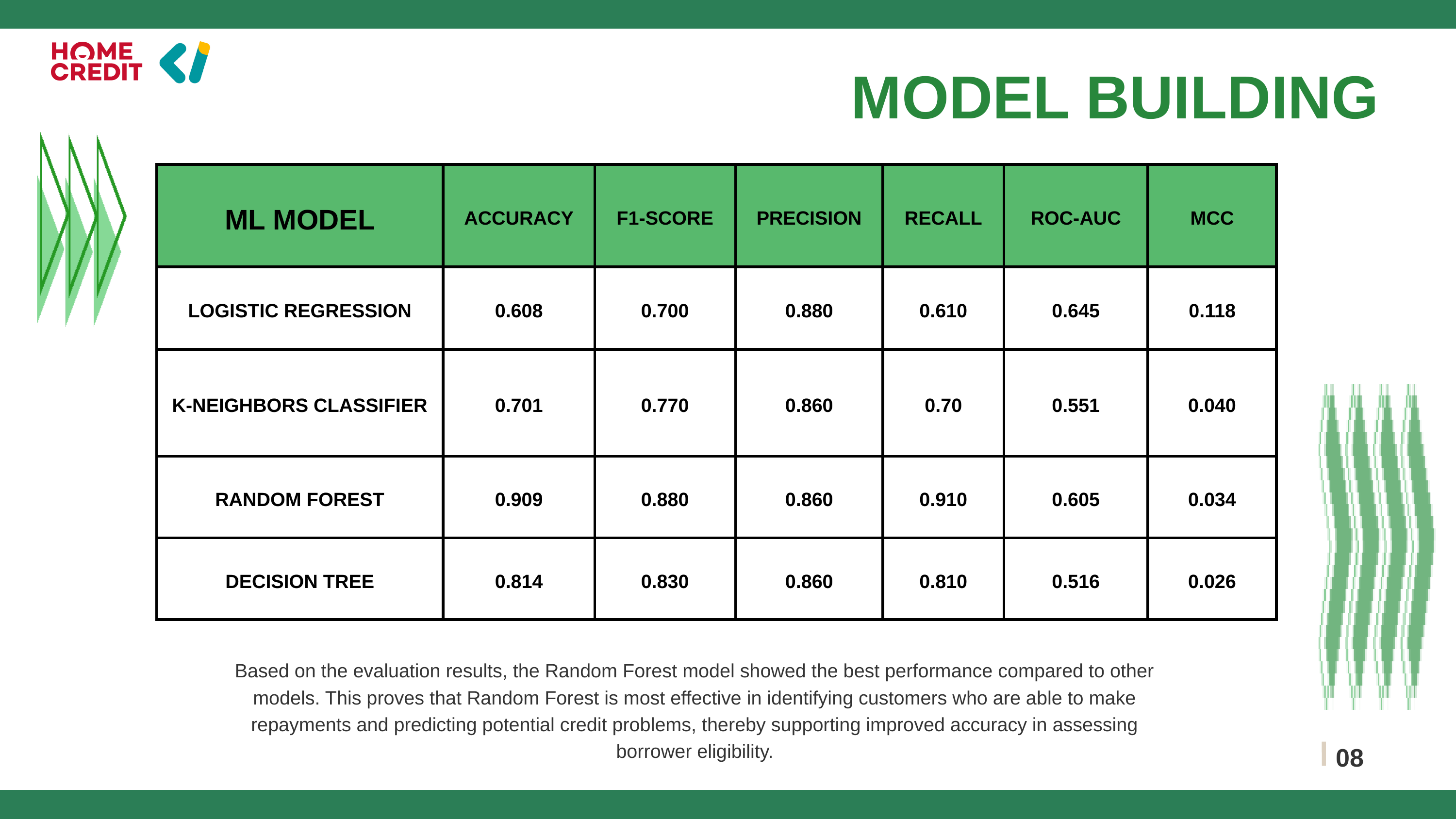

MODEL BUILDING
| ML MODEL | ACCURACY | F1-SCORE | PRECISION | RECALL | ROC-AUC | MCC |
| --- | --- | --- | --- | --- | --- | --- |
| LOGISTIC REGRESSION | 0.608 | 0.700 | 0.880 | 0.610 | 0.645 | 0.118 |
| K-NEIGHBORS CLASSIFIER | 0.701 | 0.770 | 0.860 | 0.70 | 0.551 | 0.040 |
| RANDOM FOREST | 0.909 | 0.880 | 0.860 | 0.910 | 0.605 | 0.034 |
| DECISION TREE | 0.814 | 0.830 | 0.860 | 0.810 | 0.516 | 0.026 |

Based on the evaluation results, the Random Forest model showed the best performance compared to other models. This proves that Random Forest is most effective in identifying customers who are able to make repayments and predicting potential credit problems, thereby supporting improved accuracy in assessing borrower eligibility.
08